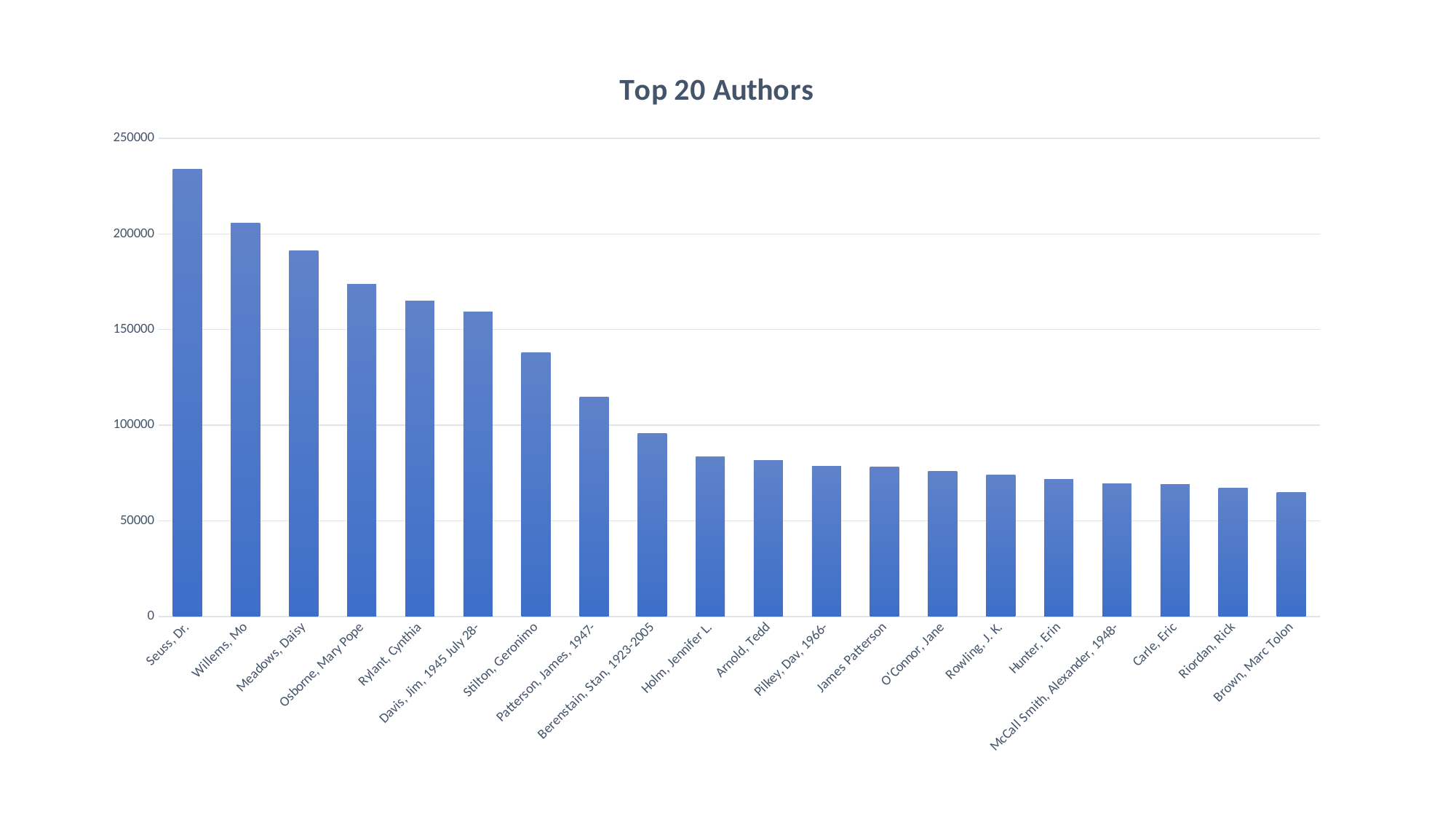

### Chart: Top 20 Authors

| Category |  |
|---|---|
| Seuss, Dr. | 233781.0 |
| Willems, Mo | 205472.0 |
| Meadows, Daisy | 191091.0 |
| Osborne, Mary Pope | 173647.0 |
| Rylant, Cynthia | 165103.0 |
| Davis, Jim, 1945 July 28- | 159053.0 |
| Stilton, Geronimo | 137757.0 |
| Patterson, James, 1947- | 114687.0 |
| Berenstain, Stan, 1923-2005 | 95714.0 |
| Holm, Jennifer L. | 83632.0 |
| Arnold, Tedd | 81669.0 |
| Pilkey, Dav, 1966- | 78504.0 |
| James Patterson | 78131.0 |
| O'Connor, Jane | 75956.0 |
| Rowling, J. K. | 74048.0 |
| Hunter, Erin | 71646.0 |
| McCall Smith, Alexander, 1948- | 69553.0 |
| Carle, Eric | 69173.0 |
| Riordan, Rick | 66933.0 |
| Brown, Marc Tolon | 64745.0 |